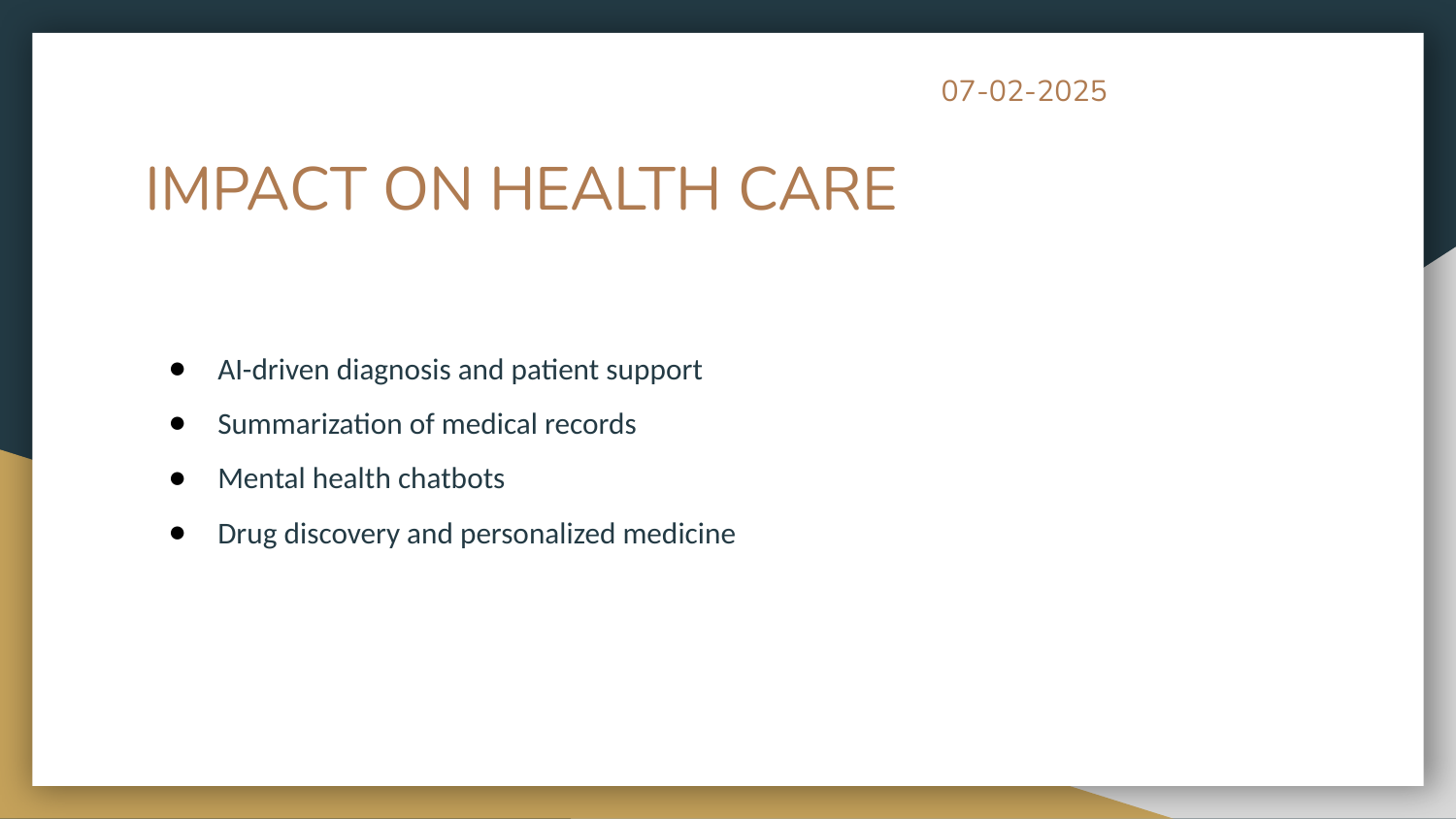

07-02-2025
# IMPACT ON HEALTH CARE
AI-driven diagnosis and patient support
Summarization of medical records
Mental health chatbots
Drug discovery and personalized medicine